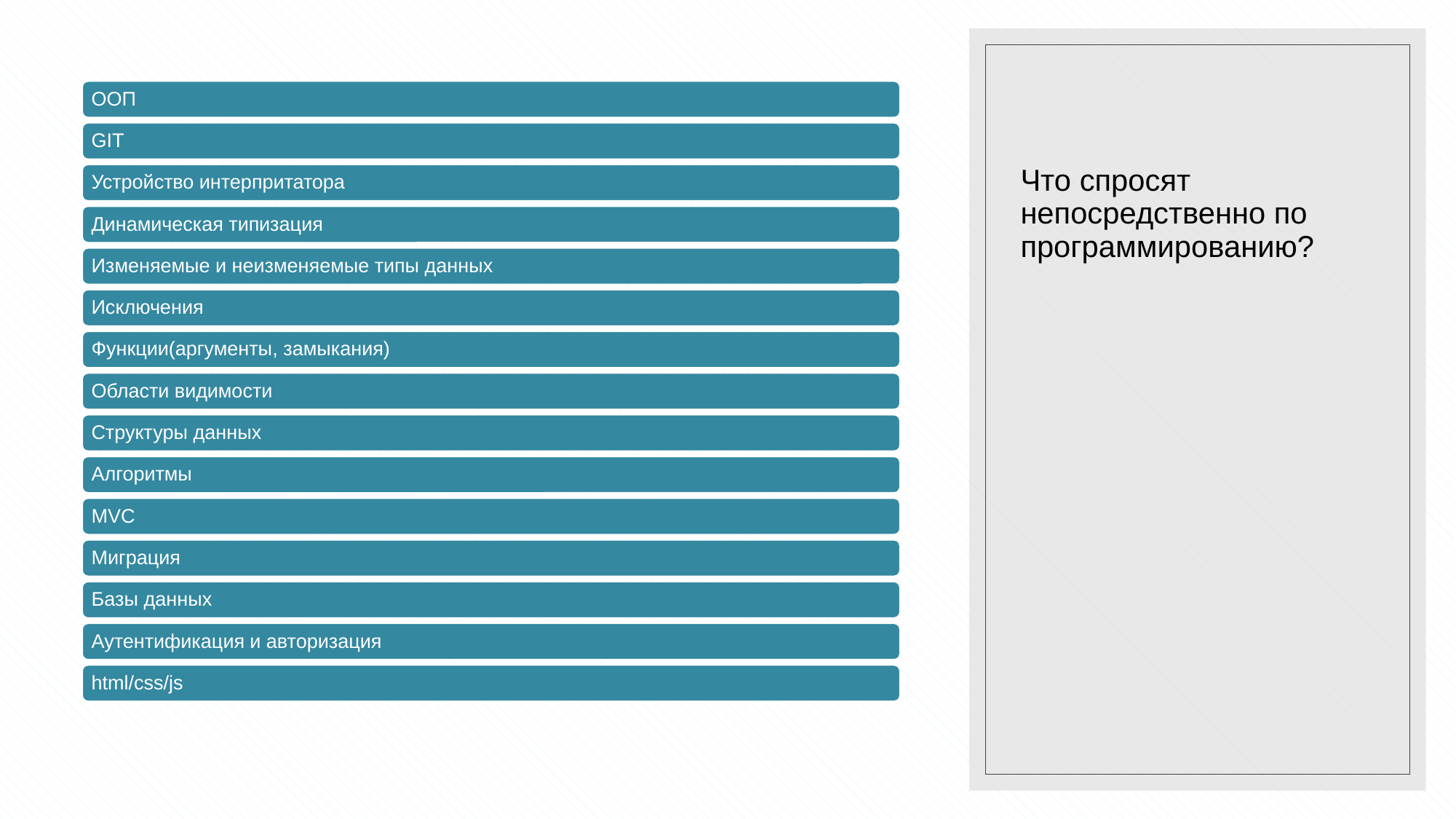

# Что спросят непосредственно по программированию?
ООП
GIT
Устройство интерпритатора
Динамическая типизация
Изменяемые и неизменяемые типы данных
Исключения
Функции(аргументы, замыкания)
Области видимости
Структуры данных
Алгоритмы
MVC
Миграция
Базы данных
Аутентификация и авторизация
html/css/js